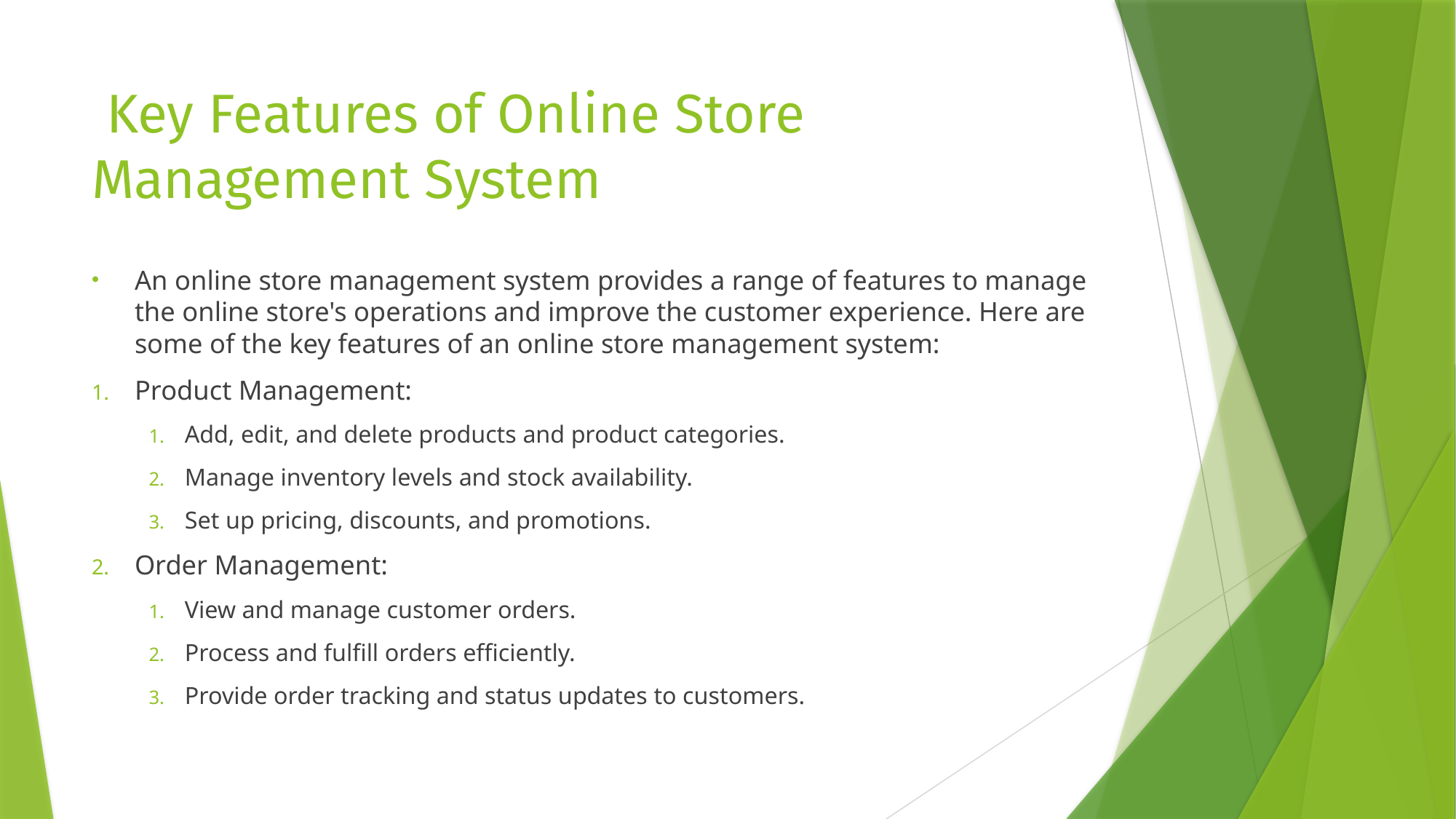

# Key Features of Online Store Management System
An online store management system provides a range of features to manage the online store's operations and improve the customer experience. Here are some of the key features of an online store management system:
Product Management:
Add, edit, and delete products and product categories.
Manage inventory levels and stock availability.
Set up pricing, discounts, and promotions.
Order Management:
View and manage customer orders.
Process and fulfill orders efficiently.
Provide order tracking and status updates to customers.